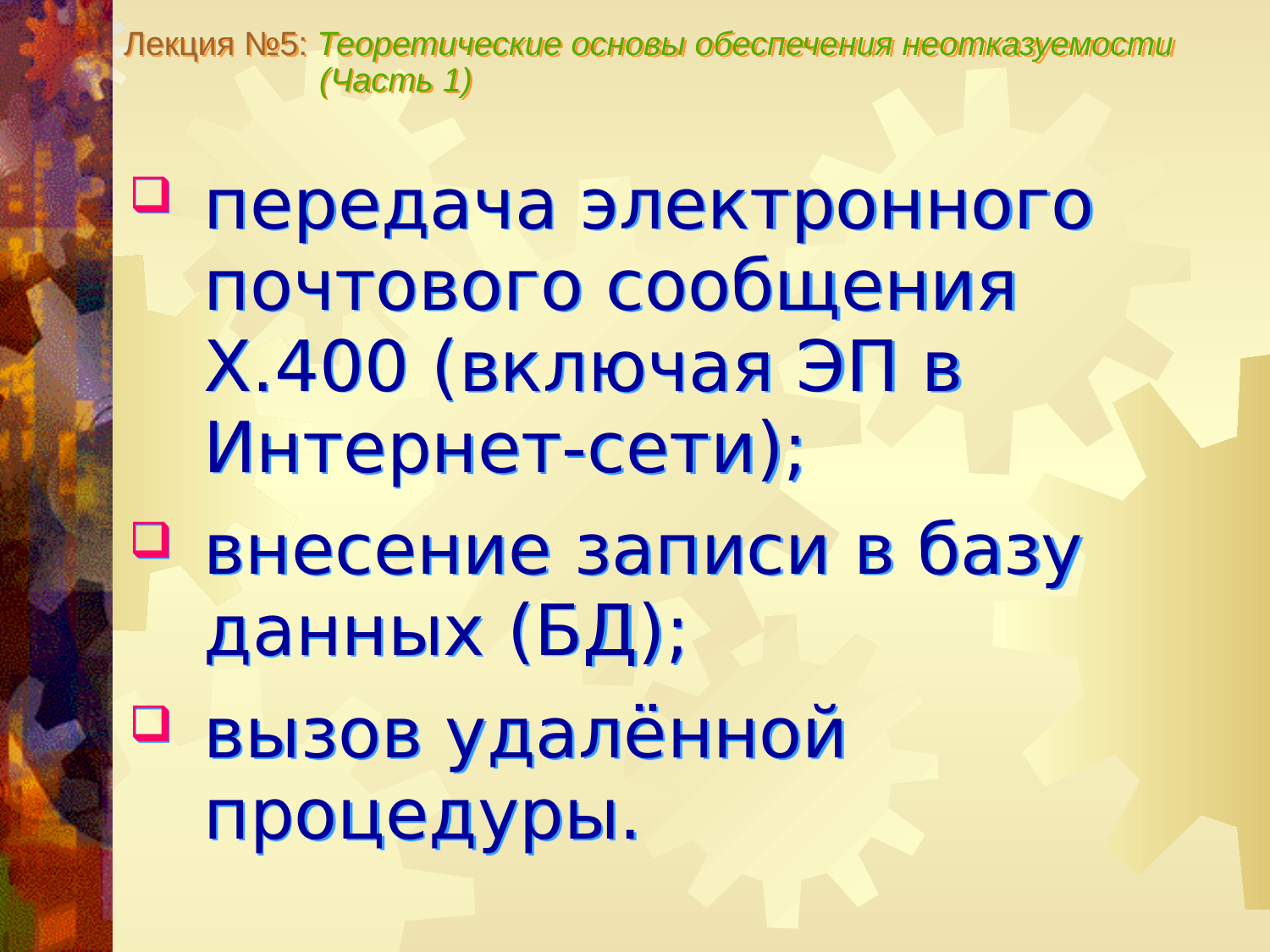

Лекция №5: Теоретические основы обеспечения неотказуемости
                       (Часть 1)
передача электронного почтового сообщения Х.400 (включая ЭП в Интернет-сети);
внесение записи в базу данных (БД);
вызов удалённой процедуры.